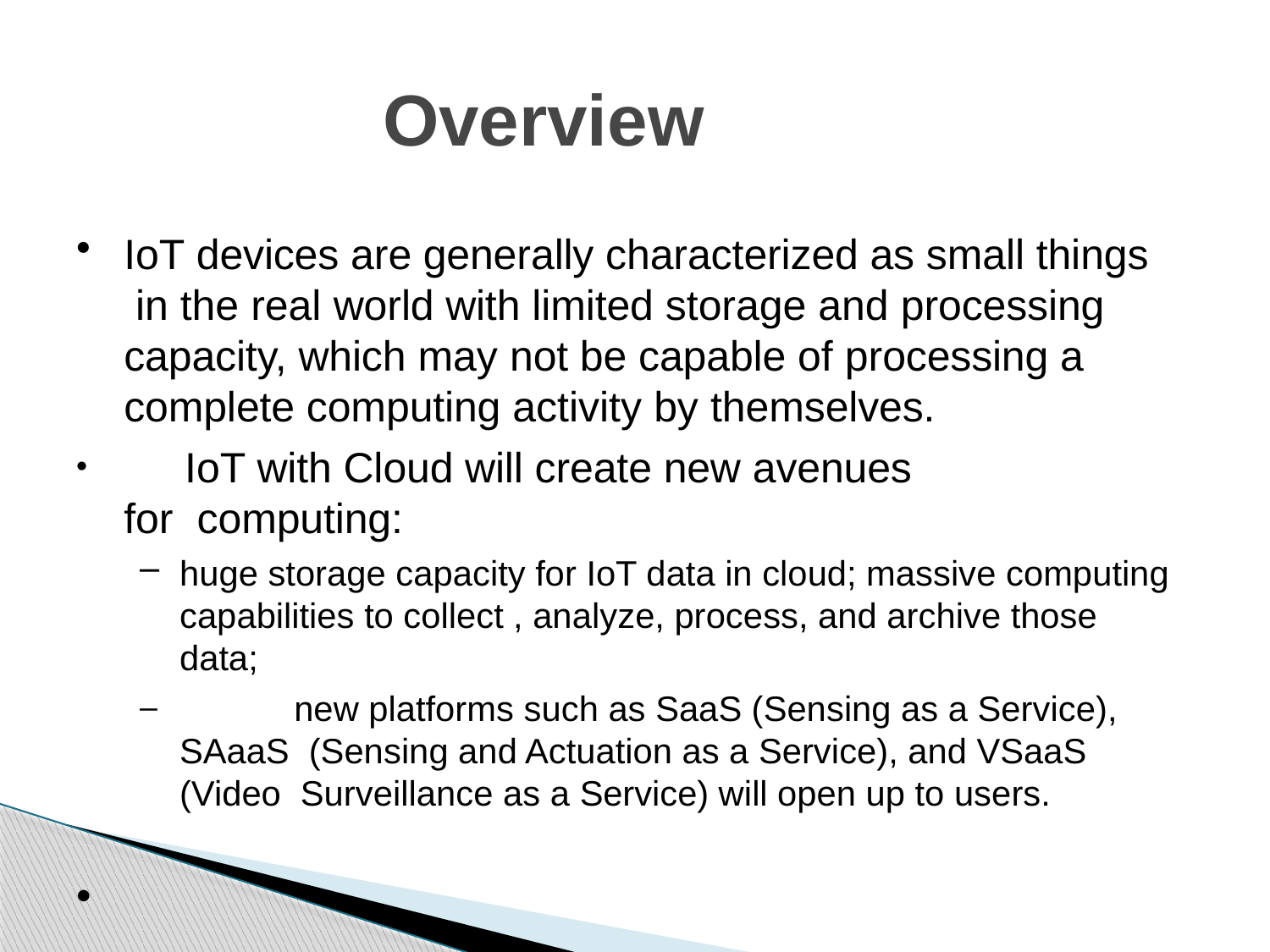

# Overview
IoT devices are generally characterized as small things  in the real world with limited storage and processing  capacity, which may not be capable of processing a  complete computing activity by themselves.
	IoT with Cloud will create new avenues for  computing:
huge storage capacity for IoT data in cloud; massive computing  capabilities to collect , analyze, process, and archive those data;
	new platforms such as SaaS (Sensing as a Service), SAaaS  (Sensing and Actuation as a Service), and VSaaS (Video  Surveillance as a Service) will open up to users.

•